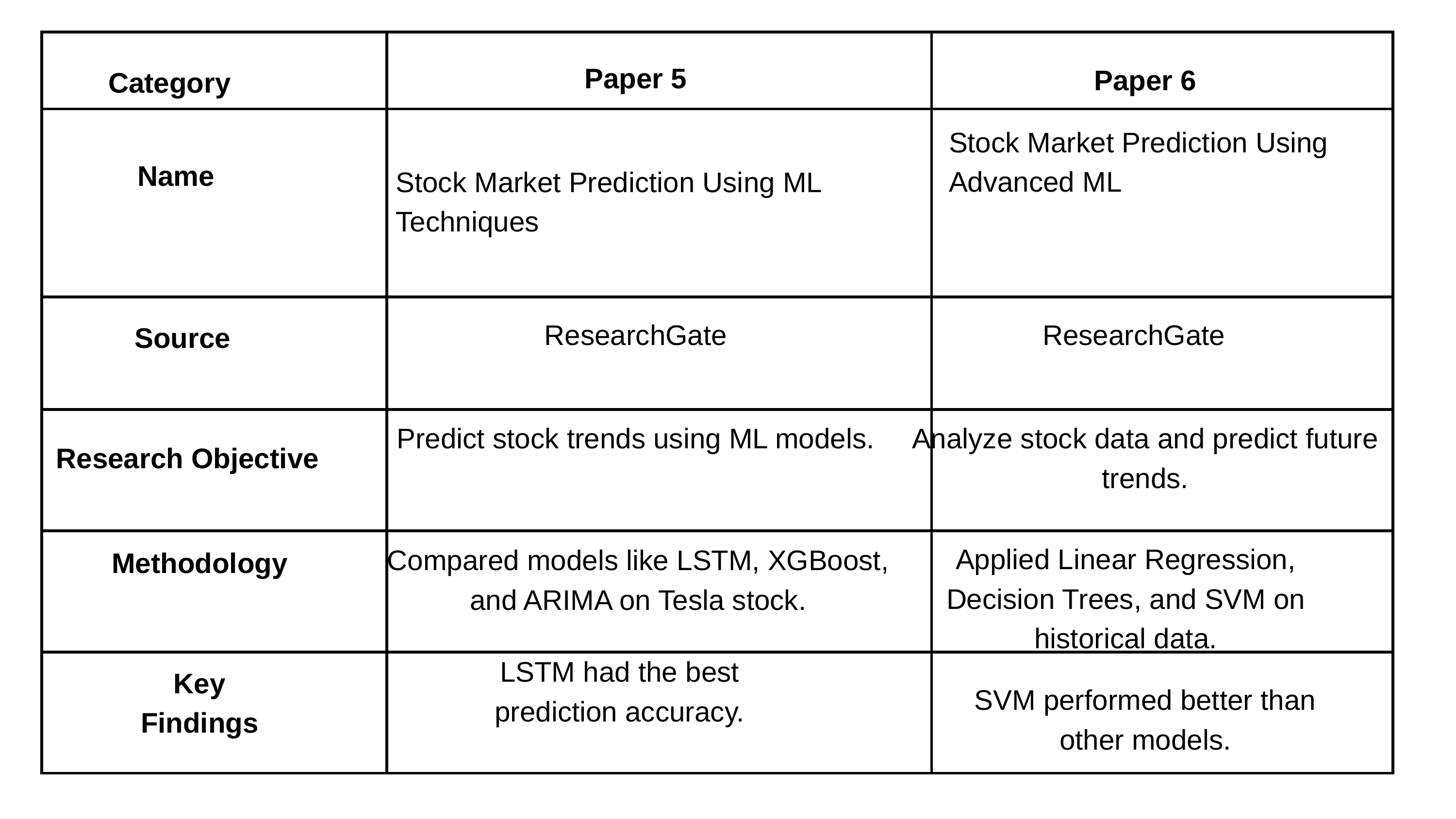

|  |  |  |
| --- | --- | --- |
|  |  |  |
|  |  |  |
|  |  |  |
|  |  |  |
|  |  |  |
Paper 5
Paper 6
Category

Stock Market Prediction Using ML Techniques
Stock Market Prediction Using Advanced ML
Name
ResearchGate
ResearchGate
Source

Analyze stock data and predict future trends.
Predict stock trends using ML models.
Research Objective
Applied Linear Regression, Decision Trees, and SVM on historical data.
Compared models like LSTM, XGBoost, and ARIMA on Tesla stock.
Methodology
LSTM had the best prediction accuracy.
Key Findings
SVM performed better than other models.